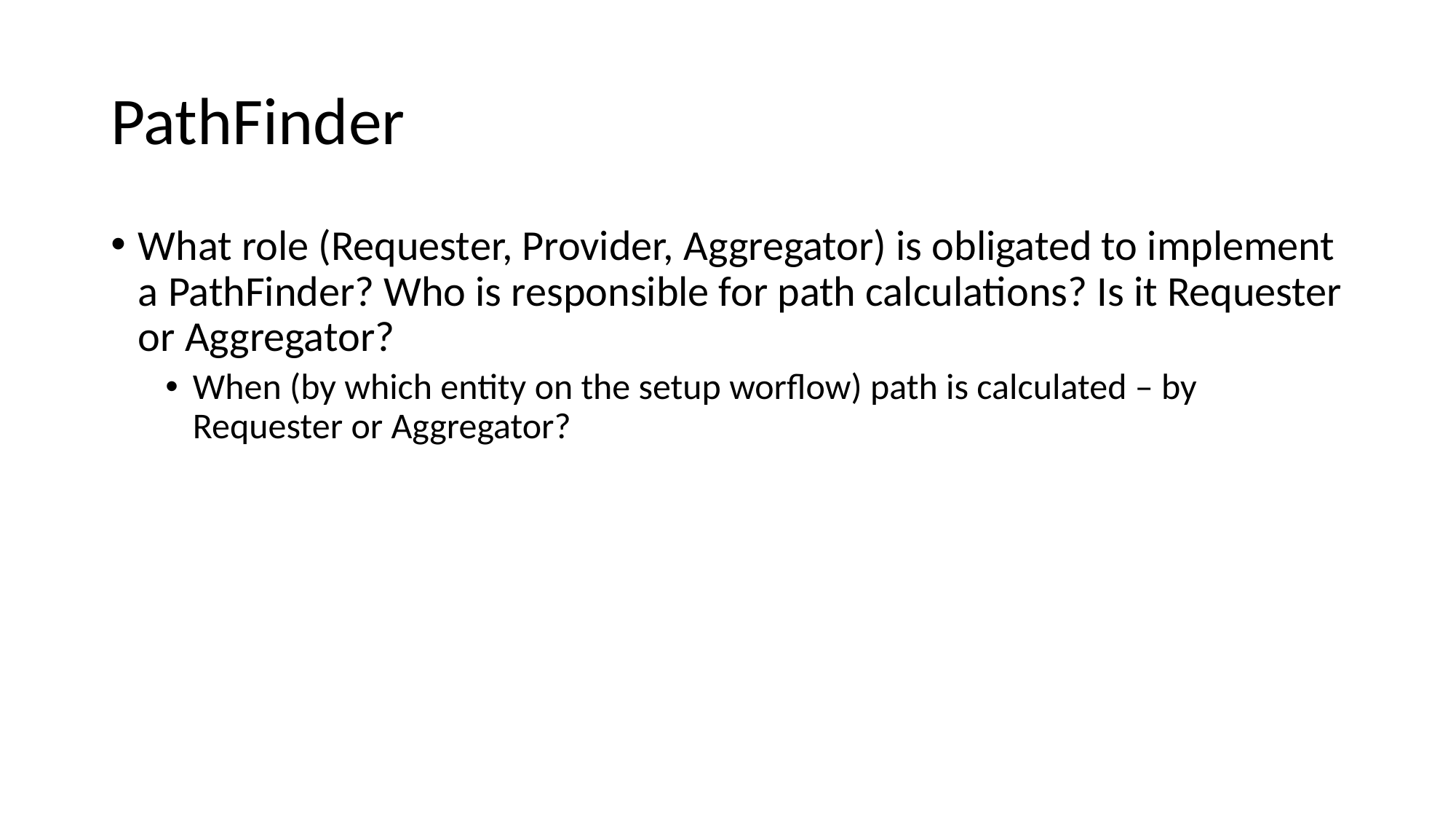

# PathFinder
What role (Requester, Provider, Aggregator) is obligated to implement a PathFinder? Who is responsible for path calculations? Is it Requester or Aggregator?
When (by which entity on the setup worflow) path is calculated – by Requester or Aggregator?